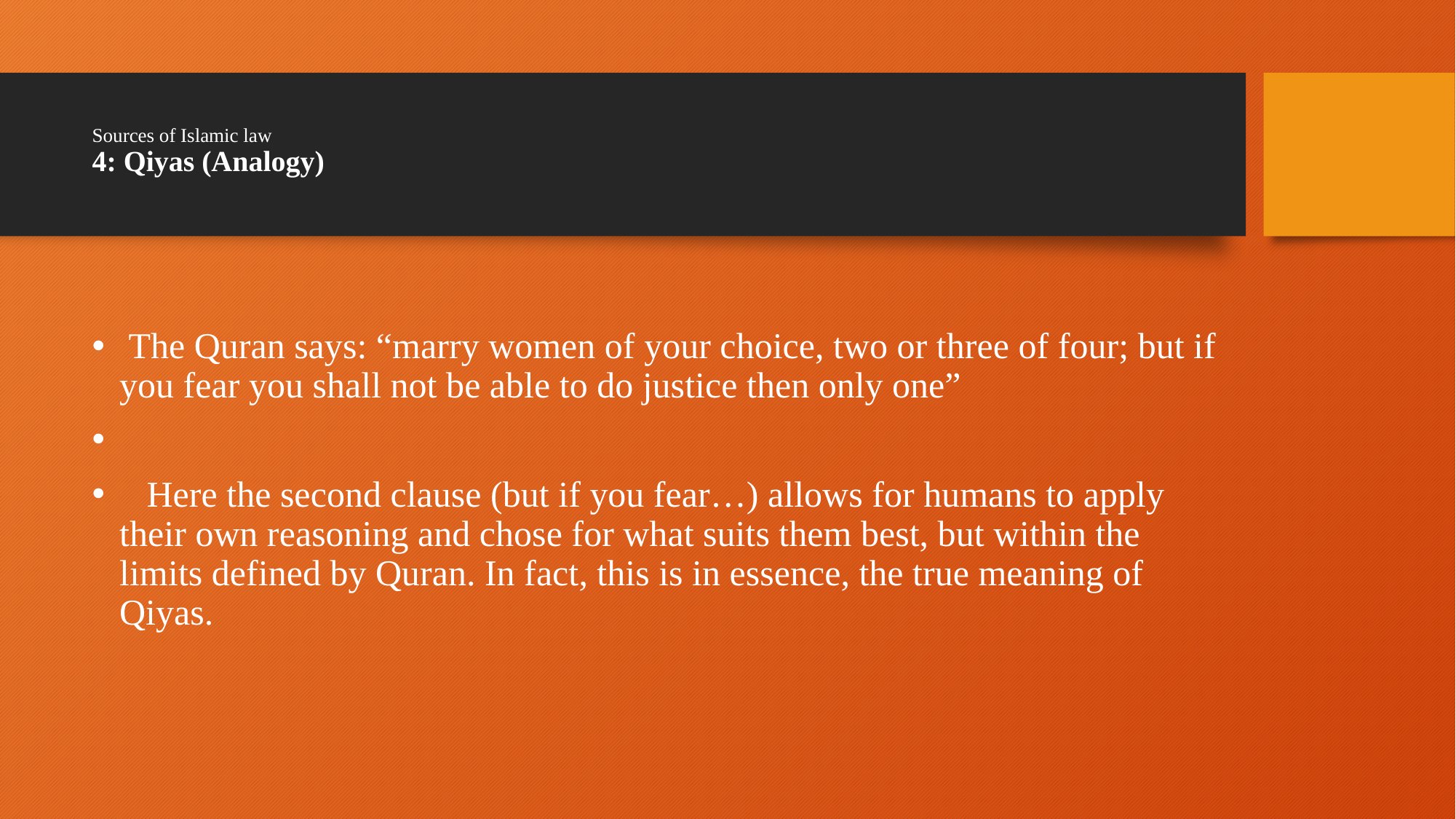

# Sources of Islamic law 4: Qiyas (Analogy)
 The Quran says: “marry women of your choice, two or three of four; but if you fear you shall not be able to do justice then only one”

   Here the second clause (but if you fear…) allows for humans to apply their own reasoning and chose for what suits them best, but within the limits defined by Quran. In fact, this is in essence, the true meaning of Qiyas.